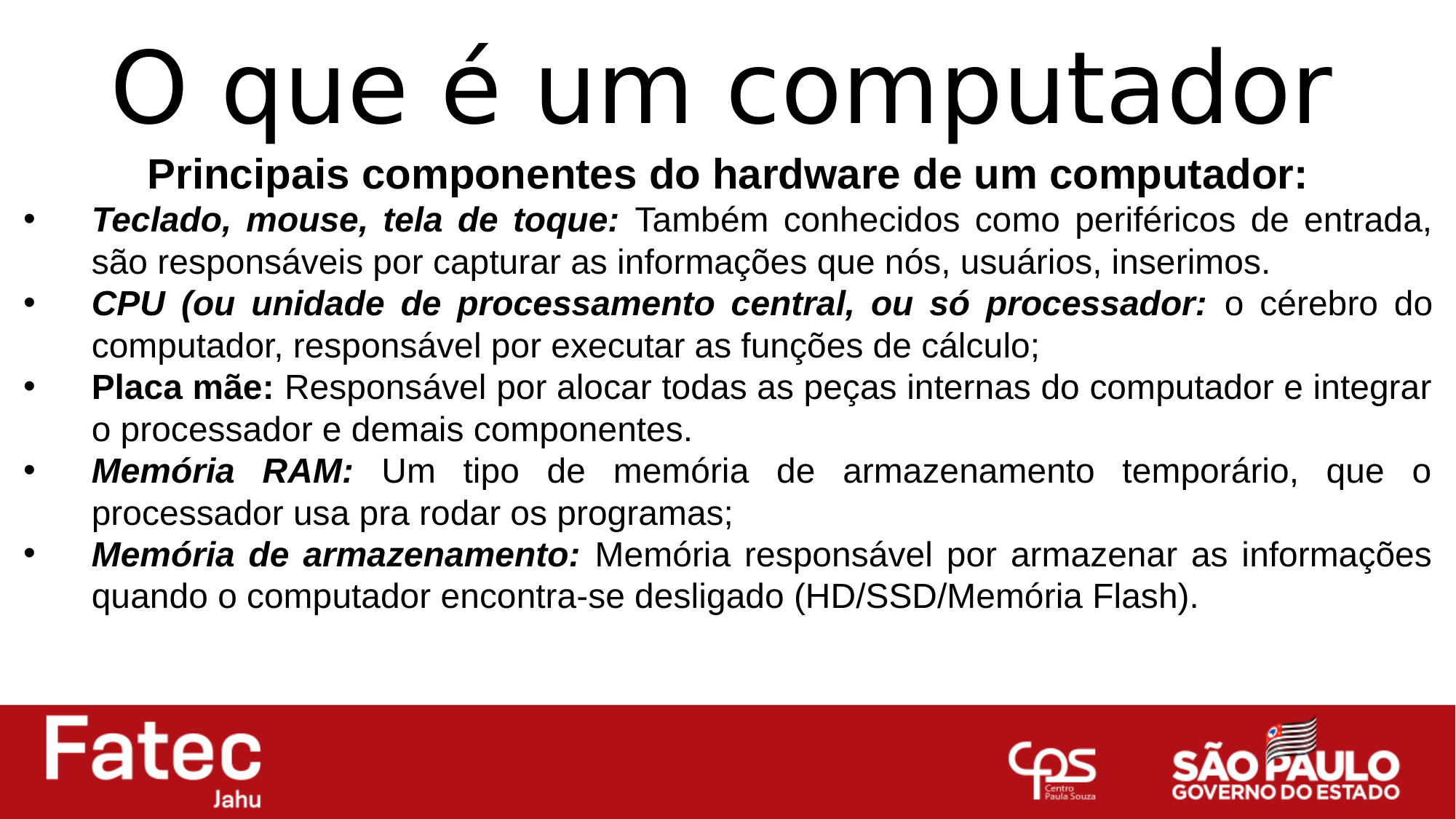

O que é um computador
Principais componentes do hardware de um computador:
Teclado, mouse, tela de toque: Também conhecidos como periféricos de entrada, são responsáveis por capturar as informações que nós, usuários, inserimos.
CPU (ou unidade de processamento central, ou só processador: o cérebro do computador, responsável por executar as funções de cálculo;
Placa mãe: Responsável por alocar todas as peças internas do computador e integrar o processador e demais componentes.
Memória RAM: Um tipo de memória de armazenamento temporário, que o processador usa pra rodar os programas;
Memória de armazenamento: Memória responsável por armazenar as informações quando o computador encontra-se desligado (HD/SSD/Memória Flash).